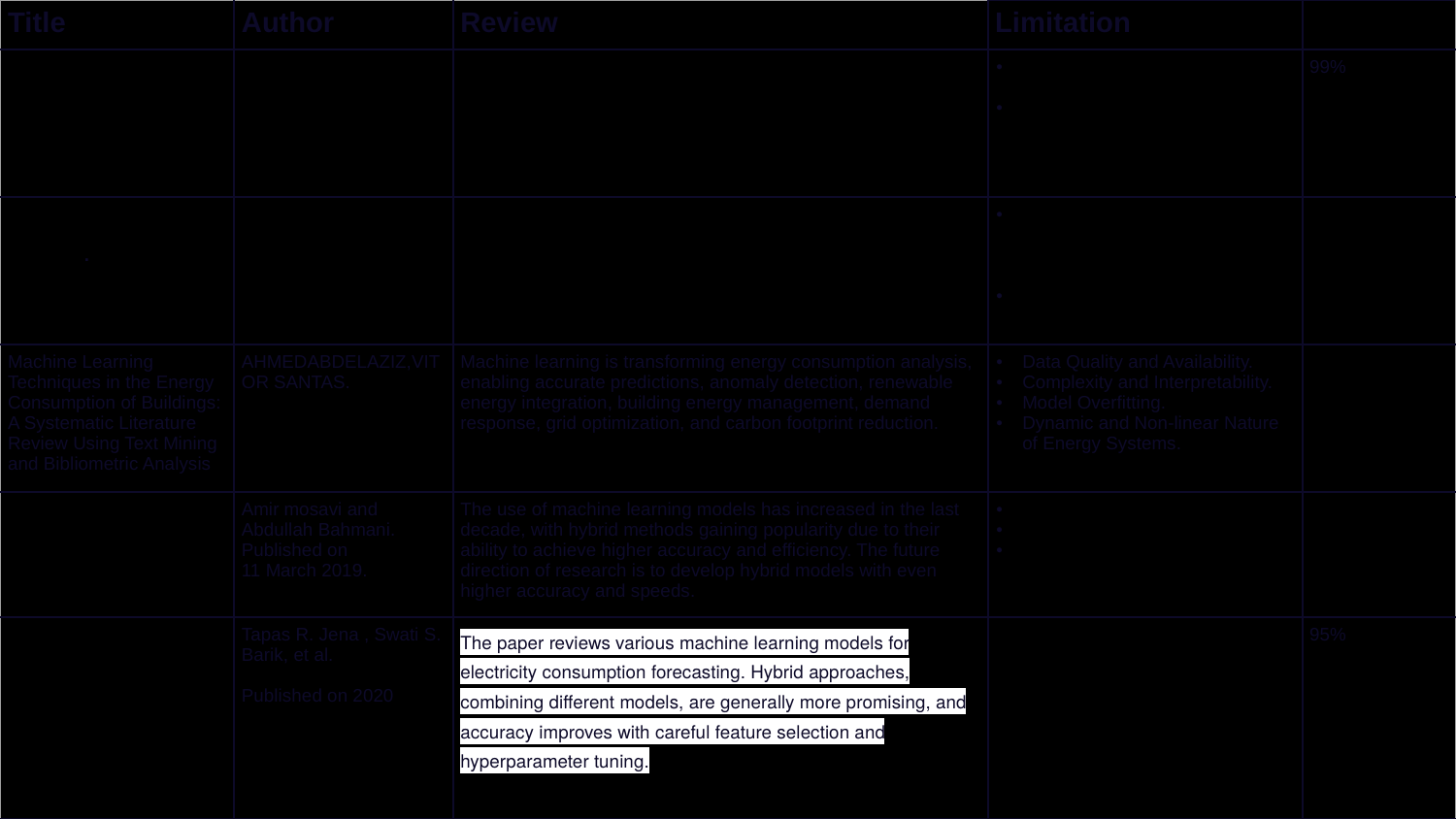

| Title | Author | Review | Limitation | Accuract |
| --- | --- | --- | --- | --- |
| Machine Learning Approaches for Estimating Commercial Building Energy Consumption. | Caleb Robinsona, Bistra Dilkinaa,∗ , Jeffrey Hubbs, Wenwen Zhangb. Published on 15 December 2017 | This paper proposes a machine learning model to estimate commercial building energy consumption using only five commonly available features. The model is validated on external data from New York City and shows reasonable results. The authors also analyze the importance of different features in the model, which will serve to drive future data collection efforts. | Rade-off between accuracy and data requirements. Cannot capture the energy consumption patterns of extremely efficient or inefficient buildings | 99% |
| Energy Consumption Prediction Using Machine Learning . | Mohamad Nachawati. Published on 2022 | This project built and tested an LSTM model to predict energy consumption in Finland using a 6-year dataset. The model was trained on 100-day time steps and achieved good results on short-term predictions. | The model's performance is highly dependent on the number of time steps considered. Trained on a relatively short dataset. |  |
| Machine Learning Techniques in the Energy Consumption of Buildings: A Systematic Literature Review Using Text Mining and Bibliometric Analysis | AHMEDABDELAZIZ,VITOR SANTAS. Published on 22 November 2021. | Machine learning is transforming energy consumption analysis, enabling accurate predictions, anomaly detection, renewable energy integration, building energy management, demand response, grid optimization, and carbon footprint reduction. | Data Quality and Availability. Complexity and Interpretability. Model Overfitting. Dynamic and Non-linear Nature of Energy Systems. |  |
| Energy consumption prediction using machine learning. | Amir mosavi and Abdullah Bahmani. Published on 11 March 2019. | The use of machine learning models has increased in the last decade, with hybrid methods gaining popularity due to their ability to achieve higher accuracy and efficiency. The future direction of research is to develop hybrid models with even higher accuracy and speeds. | Complexity Interpretability  Computational cost |  |
| Consumption & Prediction using Machine Learning Models. | Tapas R. Jena , Swati S. Barik, et al. Published on 2020 | The paper reviews various machine learning models for electricity consumption forecasting. Hybrid approaches, combining different models, are generally more promising, and accuracy improves with careful feature selection and hyperparameter tuning. | - Recent deep learning models are not covered in much detail. - More thorough empirical evaluation on standard public datasets | 95% |